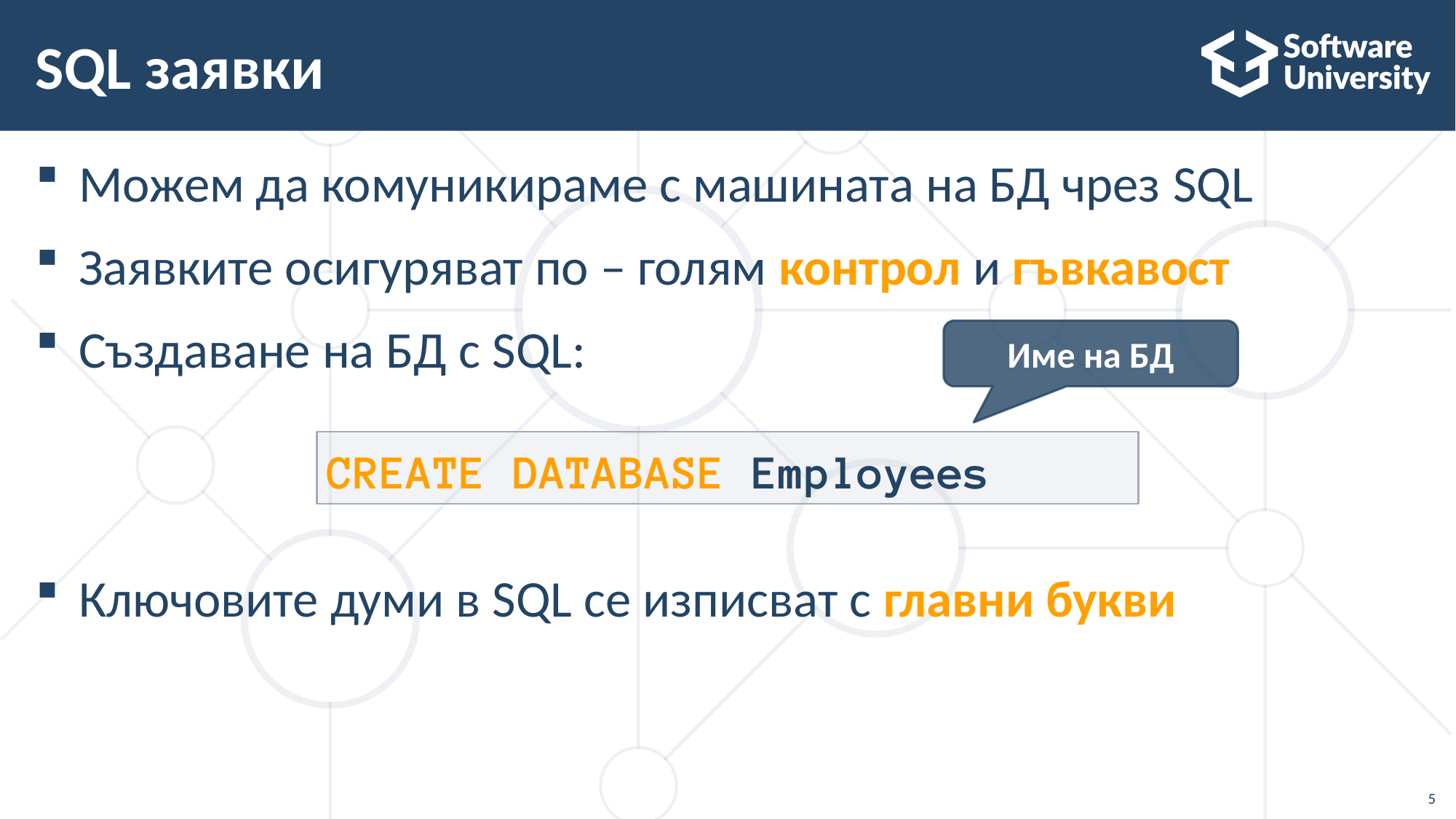

# SQL заявки
Можем да комуникираме с машината на БД чрез SQL
Заявките осигуряват по – голям контрол и гъвкавост
Създаване на БД с SQL:

Ключовите думи в SQL се изписват с главни букви

Име на БД
CREATE DATABASE Employees
5